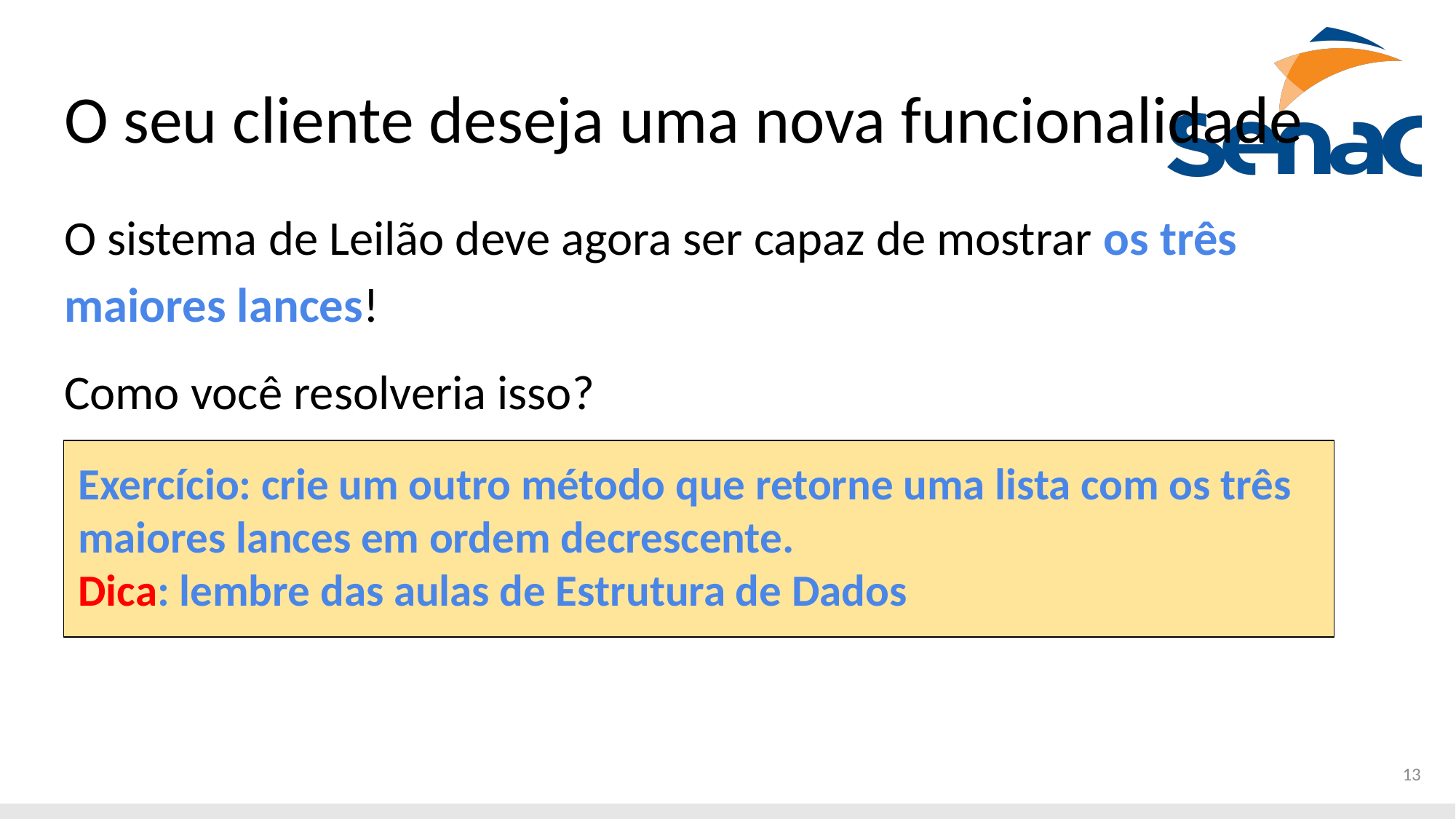

# O seu cliente deseja uma nova funcionalidade
O sistema de Leilão deve agora ser capaz de mostrar os três maiores lances!
Como você resolveria isso?

Exercício: crie um outro método que retorne uma lista com os três maiores lances em ordem decrescente.
Dica: lembre das aulas de Estrutura de Dados
13